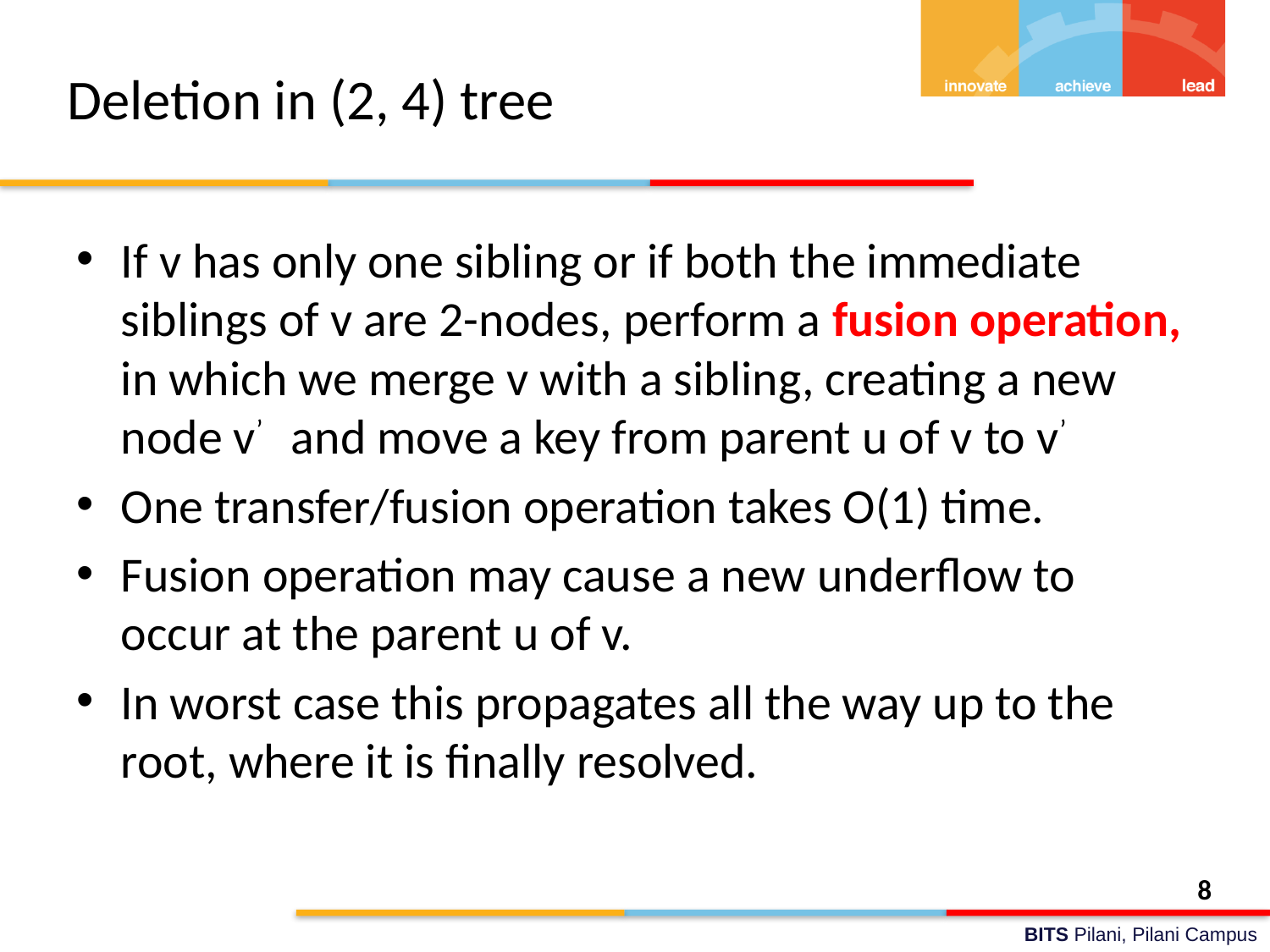

# Deletion in (2, 4) tree
If v has only one sibling or if both the immediate siblings of v are 2-nodes, perform a fusion operation, in which we merge v with a sibling, creating a new node v’   and move a key from parent u of v to v’
One transfer/fusion operation takes O(1) time.
Fusion operation may cause a new underflow to occur at the parent u of v.
In worst case this propagates all the way up to the root, where it is finally resolved.
8